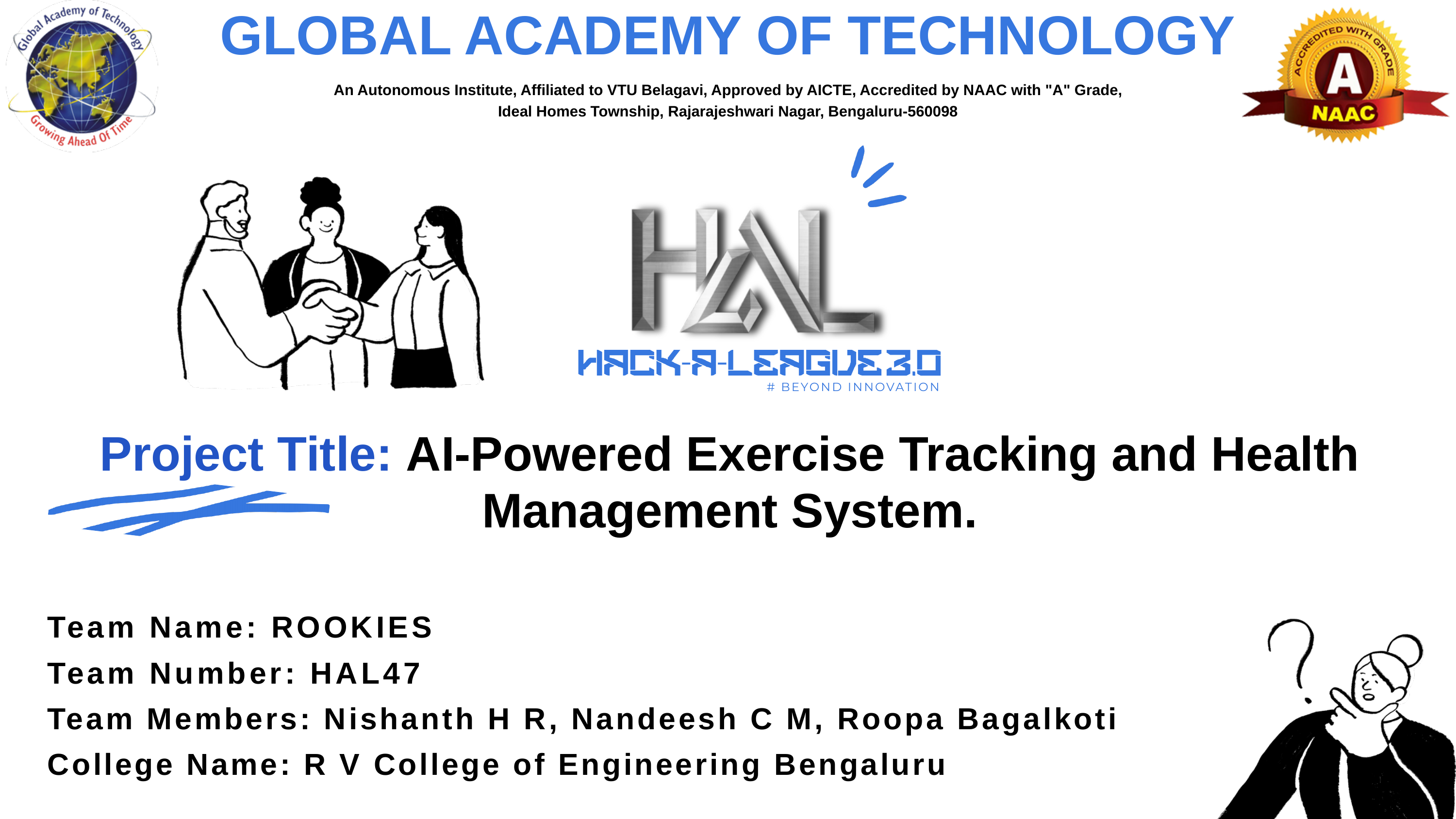

GLOBAL ACADEMY OF TECHNOLOGY

An Autonomous Institute, Affiliated to VTU Belagavi, Approved by AICTE, Accredited by NAAC with "A" Grade, Ideal Homes Township, Rajarajeshwari Nagar, Bengaluru-560098

# BEYOND INNOVATION
Project Title: AI-Powered Exercise Tracking and Health Management System.

Team Name: ROOKIES
Team Number: HAL47
Team Members: Nishanth H R, Nandeesh C M, Roopa Bagalkoti
College Name: R V College of Engineering Bengaluru